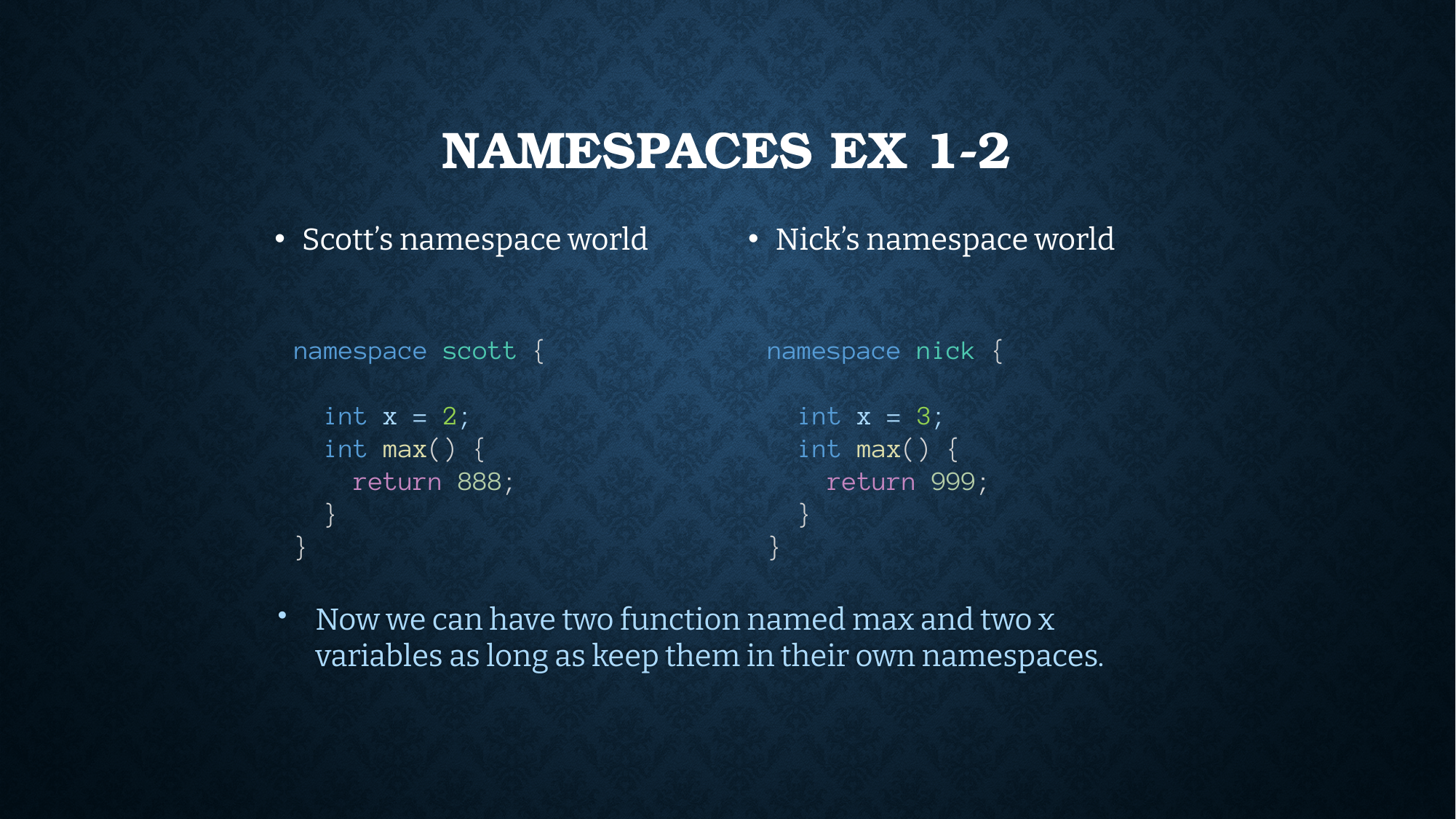

# Namespaces Ex 1-2
Scott’s namespace world
Nick’s namespace world
namespace scott {

  int x = 2;
  int max() {
    return 888;
  }
}
namespace nick {

  int x = 3;
  int max() {
    return 999;
  }
}
Now we can have two function named max and two x variables as long as keep them in their own namespaces.